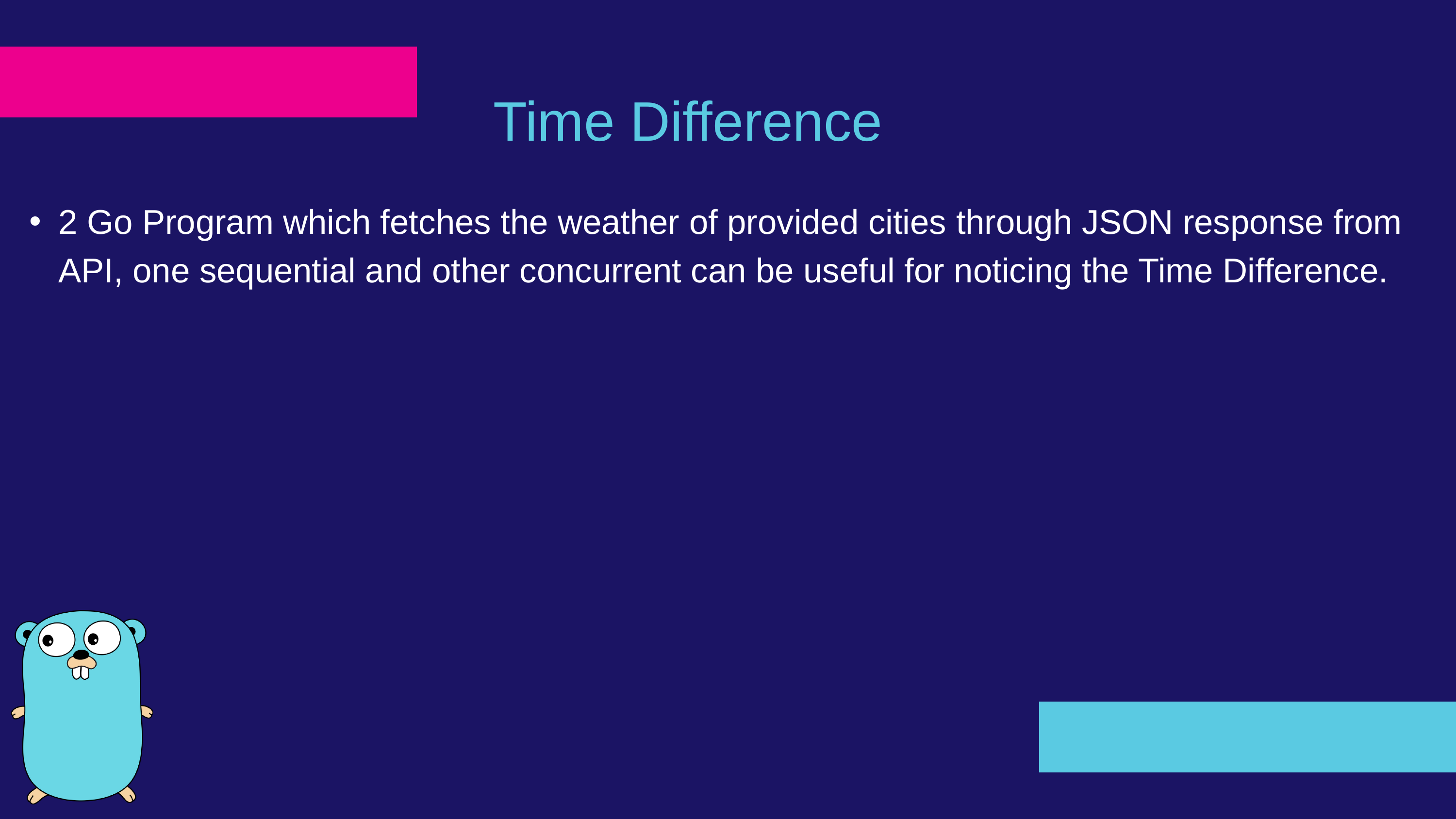

Time Difference
2 Go Program which fetches the weather of provided cities through JSON response from API, one sequential and other concurrent can be useful for noticing the Time Difference.